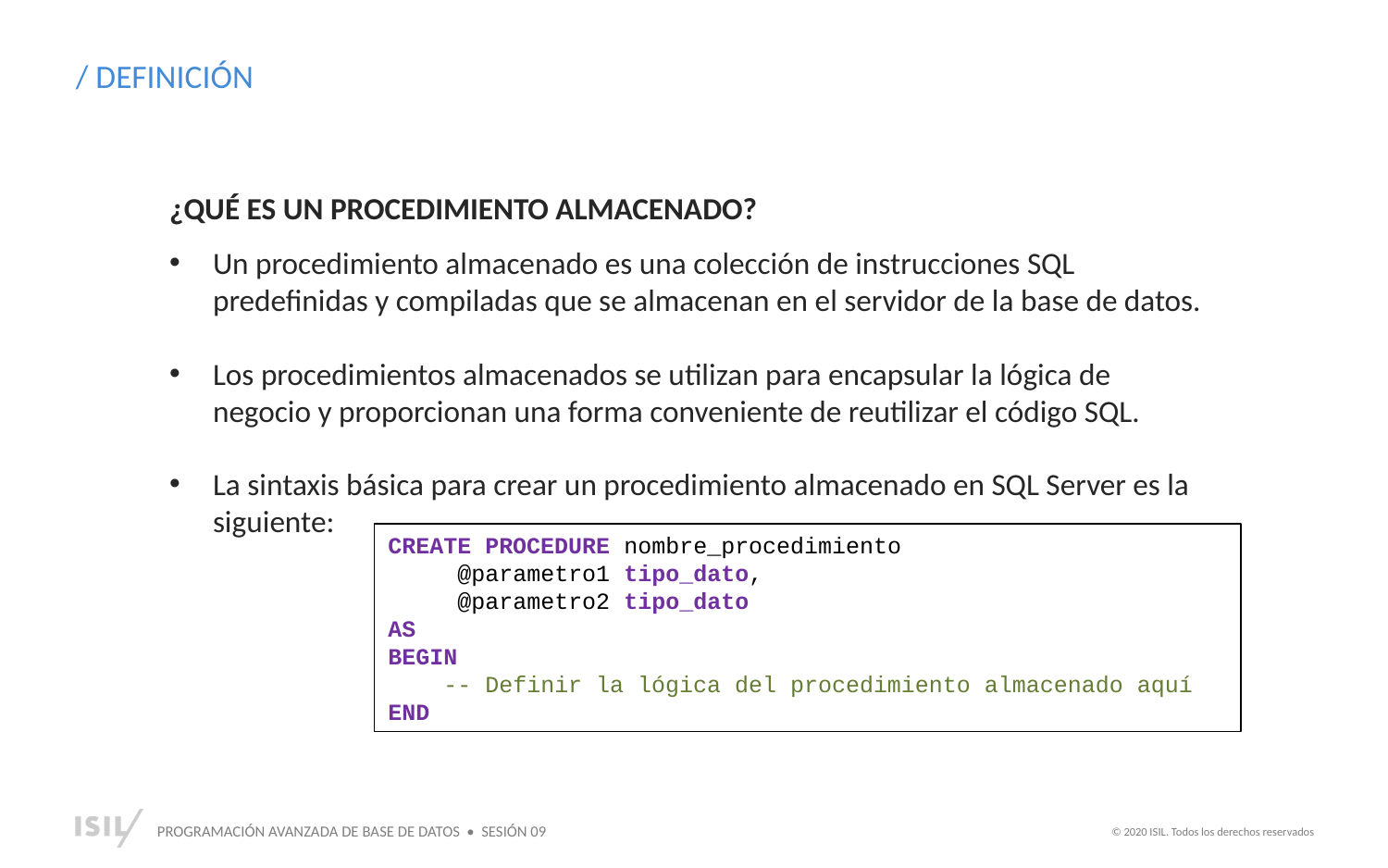

/ DEFINICIÓN
¿QUÉ ES UN PROCEDIMIENTO ALMACENADO?
Un procedimiento almacenado es una colección de instrucciones SQL predefinidas y compiladas que se almacenan en el servidor de la base de datos.

Los procedimientos almacenados se utilizan para encapsular la lógica de negocio y proporcionan una forma conveniente de reutilizar el código SQL.

La sintaxis básica para crear un procedimiento almacenado en SQL Server es la siguiente:
CREATE PROCEDURE nombre_procedimiento
@parametro1 tipo_dato,
@parametro2 tipo_dato
AS
BEGIN
    -- Definir la lógica del procedimiento almacenado aquí
END